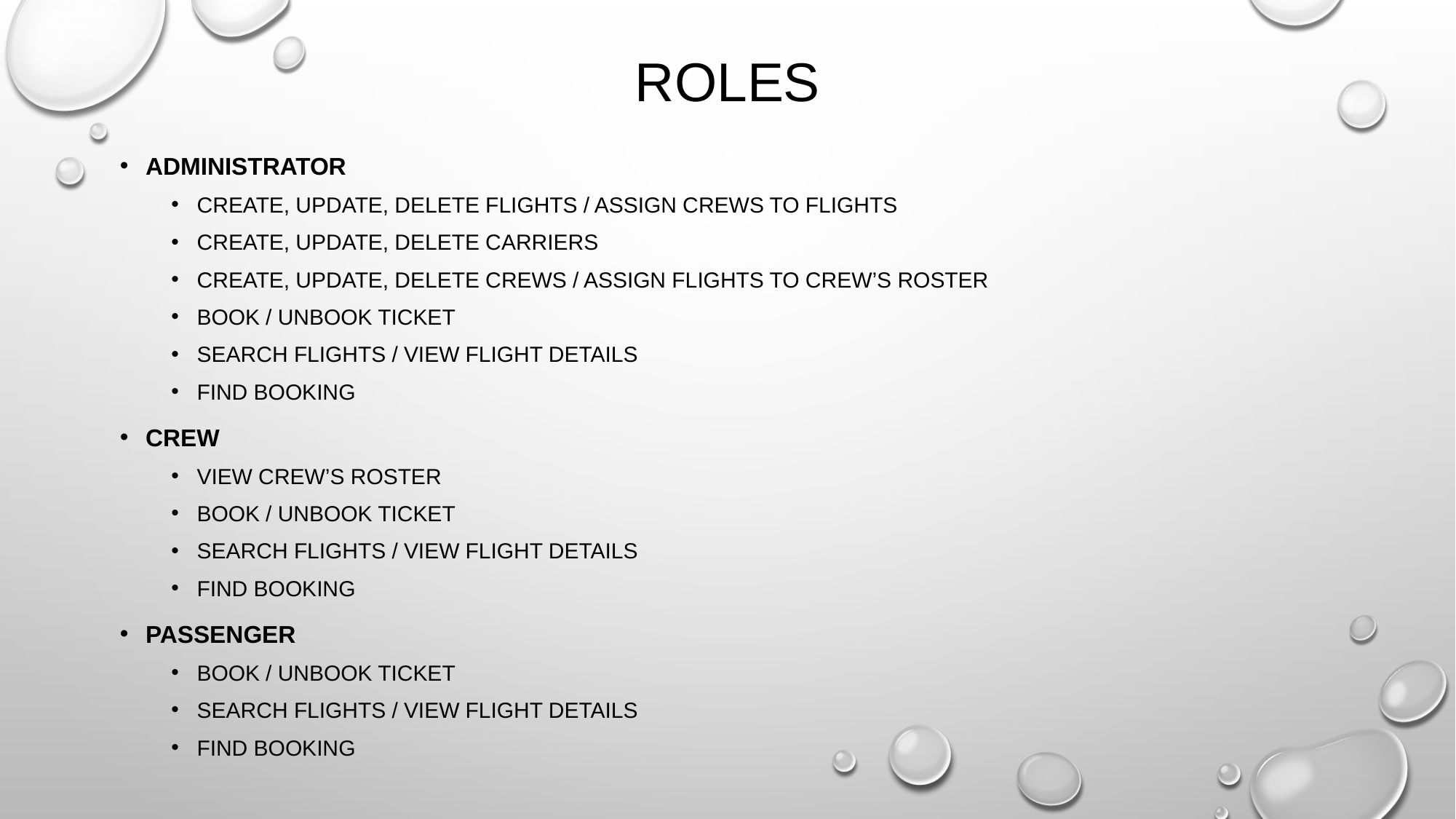

# Roles
Administrator
Create, update, delete Flights / assign crews to flights
Create, update, delete carriers
Create, update, delete crews / assign flights to crew’s roster
Book / unbook ticket
Search flights / view flight details
find booking
CREW
View crew’s roster
Book / unbook ticket
Search flights / view flight details
find booking
Passenger
Book / unbook ticket
Search flights / view flight details
find booking